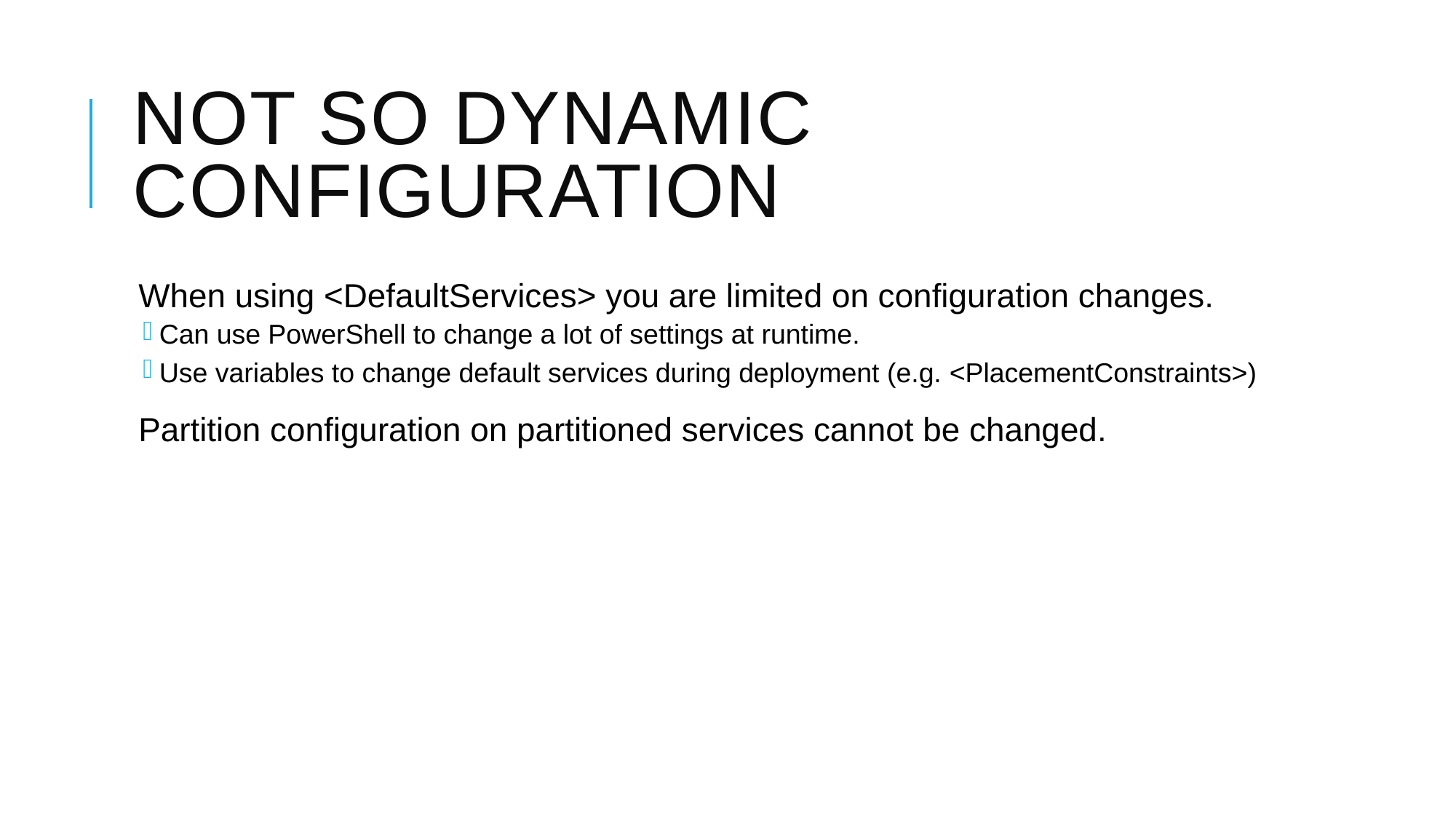

# Not so dynamic configuration
When using <DefaultServices> you are limited on configuration changes.
Can use PowerShell to change a lot of settings at runtime.
Use variables to change default services during deployment (e.g. <PlacementConstraints>)
Partition configuration on partitioned services cannot be changed.